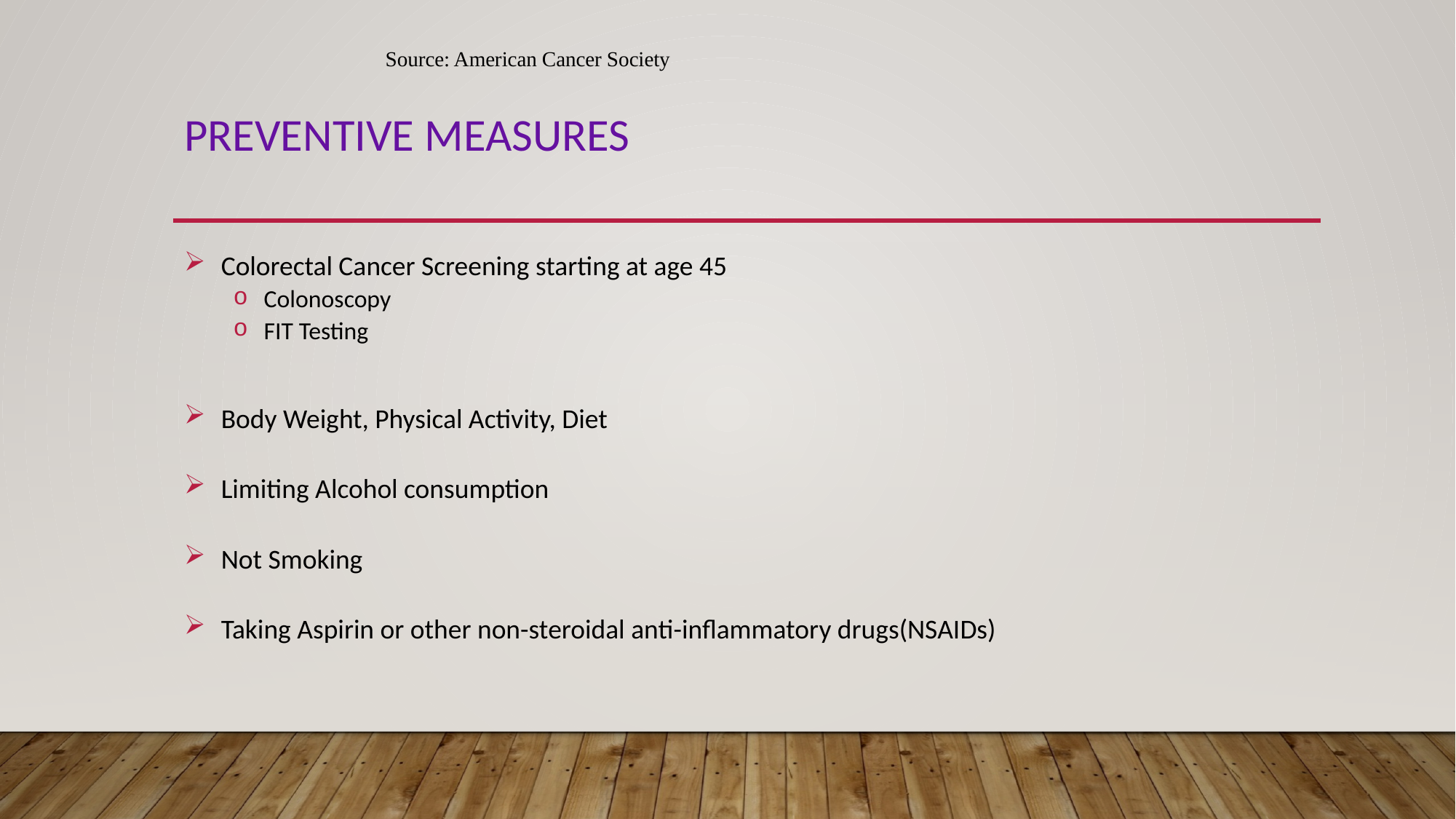

Source: American Cancer Society
# Preventive Measures
Colorectal Cancer Screening starting at age 45
Colonoscopy
FIT Testing

Body Weight, Physical Activity, Diet

Limiting Alcohol consumption

Not Smoking

Taking Aspirin or other non-steroidal anti-inflammatory drugs(NSAIDs)